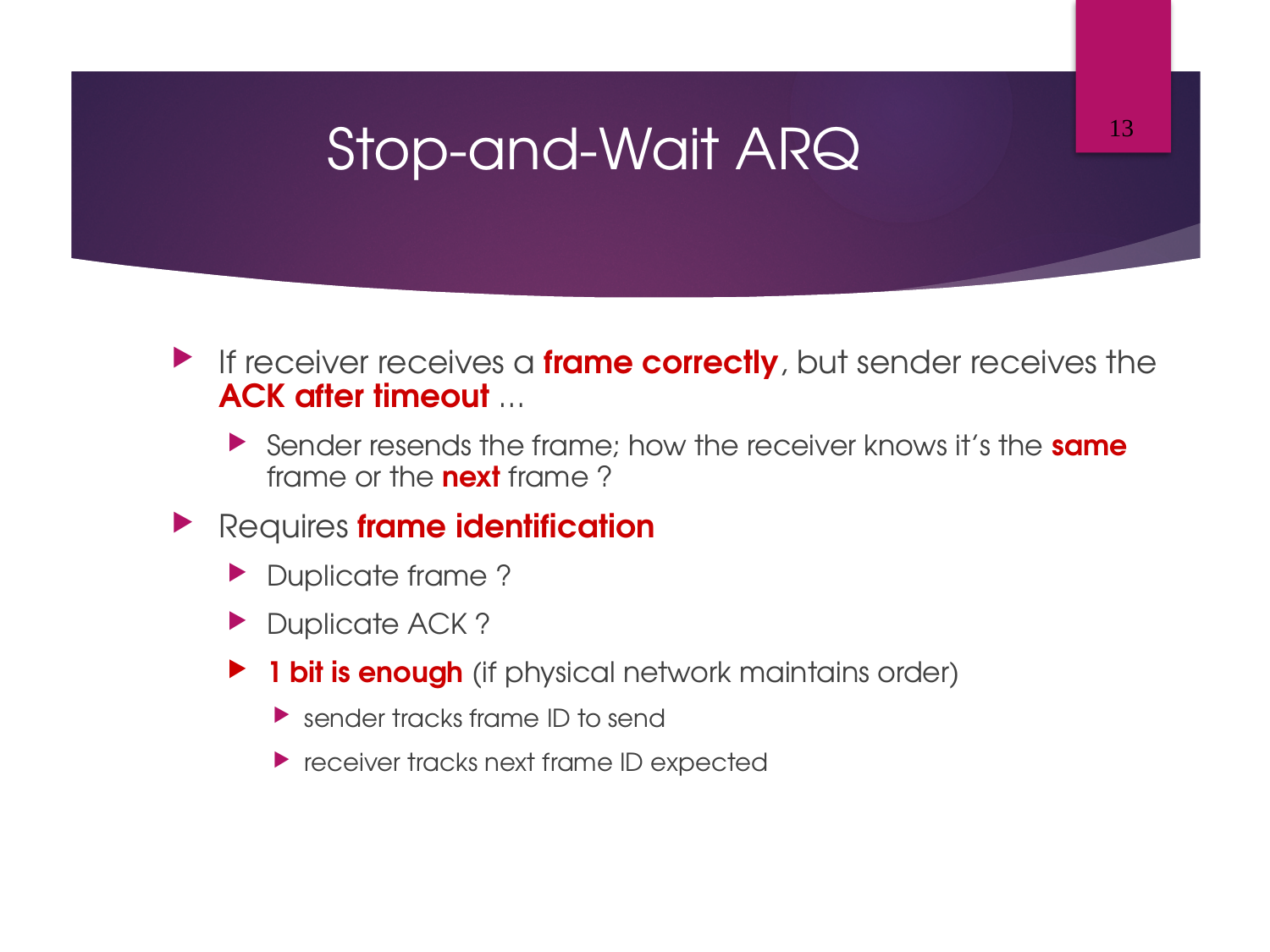

13
# Stop-and-Wait ARQ

If receiver receives a frame correctly, but sender receives the ACK after timeout …
Sender resends the frame; how the receiver knows it’s the same frame or the next frame ?
Requires frame identification
Duplicate frame ?
Duplicate ACK ?
1 bit is enough (if physical network maintains order)‏
sender tracks frame ID to send
receiver tracks next frame ID expected